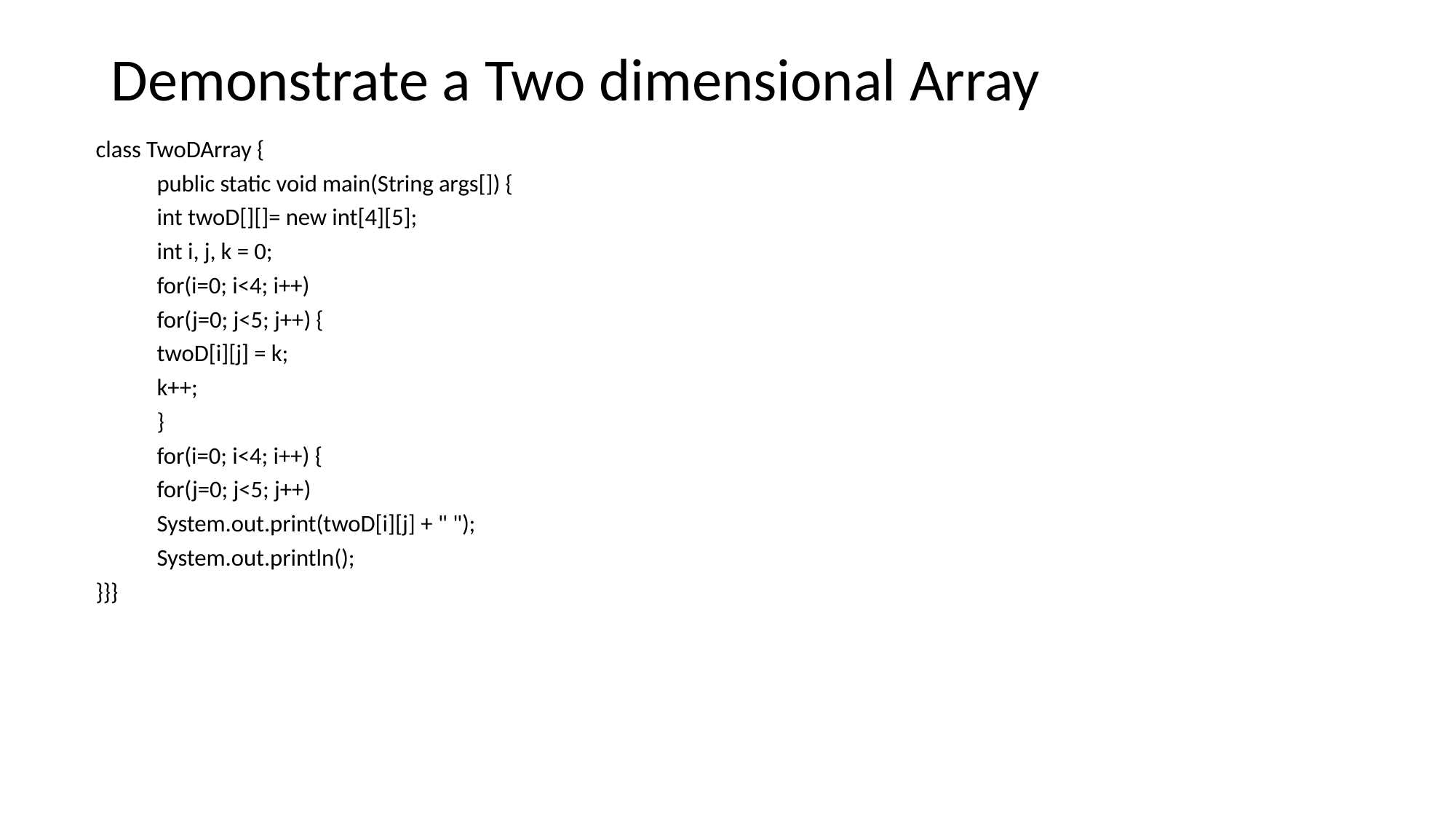

# Demonstrate a Two dimensional Array
class TwoDArray {
	public static void main(String args[]) {
	int twoD[][]= new int[4][5];
	int i, j, k = 0;
	for(i=0; i<4; i++)
		for(j=0; j<5; j++) {
		twoD[i][j] = k;
		k++;
		}
	for(i=0; i<4; i++) {
		for(j=0; j<5; j++)
			System.out.print(twoD[i][j] + " ");
			System.out.println();
}}}